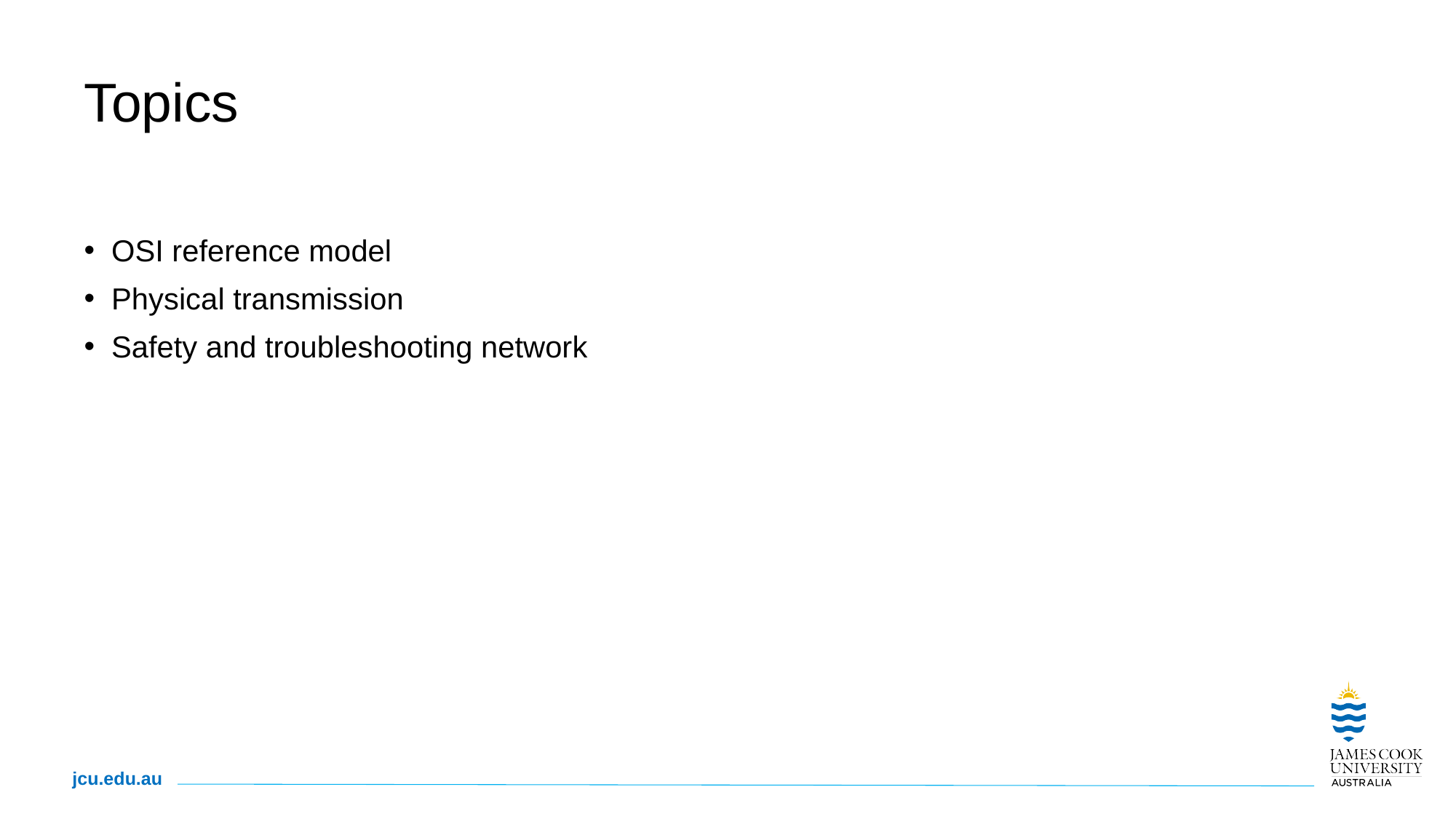

# Topics
OSI reference model
Physical transmission
Safety and troubleshooting network